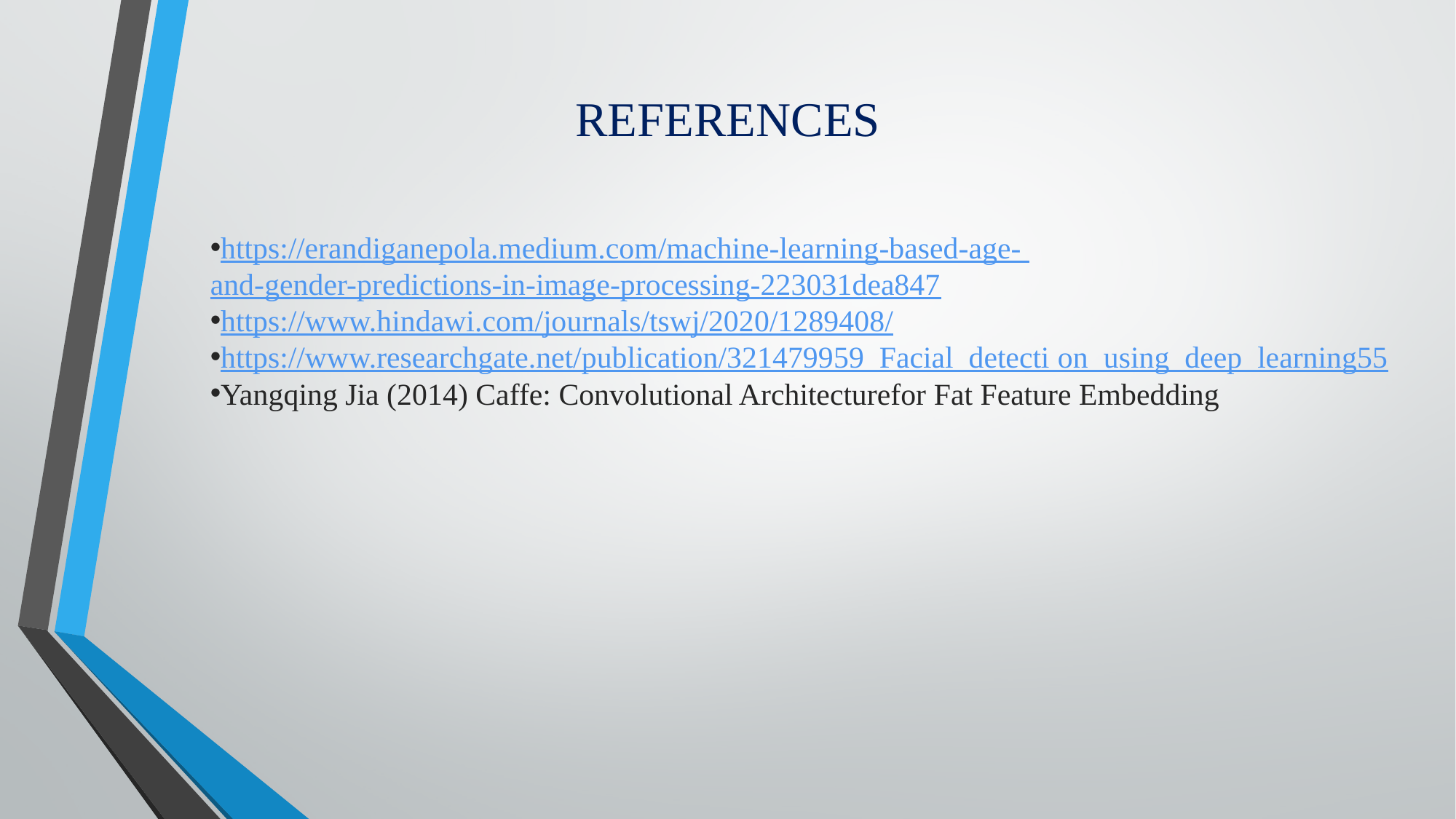

# REFERENCES
https://erandiganepola.medium.com/machine-learning-based-age- and-gender-predictions-in-image-processing-223031dea847
https://www.hindawi.com/journals/tswj/2020/1289408/
https://www.researchgate.net/publication/321479959_Facial_detecti on_using_deep_learning55
Yangqing Jia (2014) Caffe: Convolutional Architecturefor Fat Feature Embedding